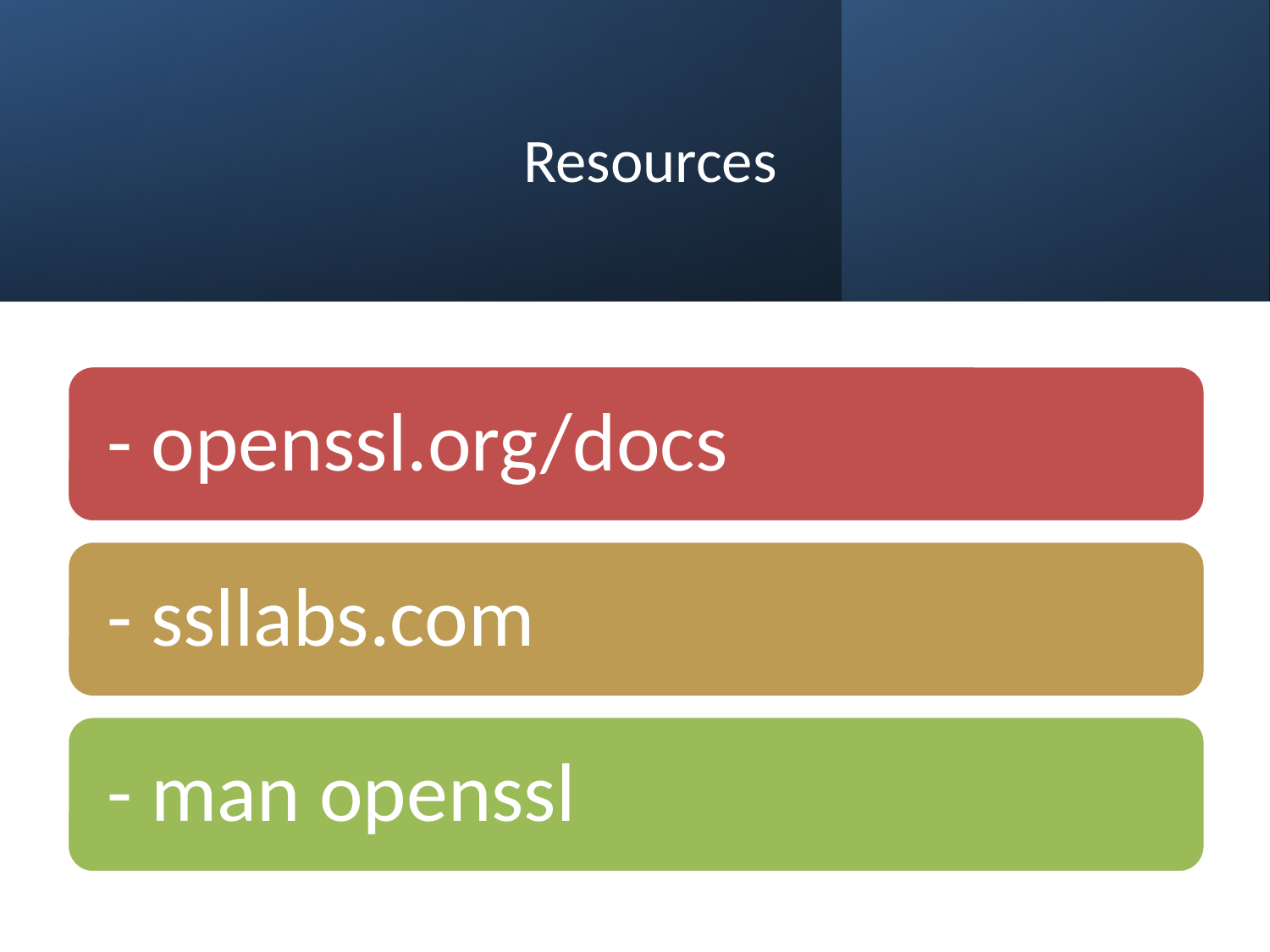

# Resources
- openssl.org/docs
- ssllabs.com
- man openssl